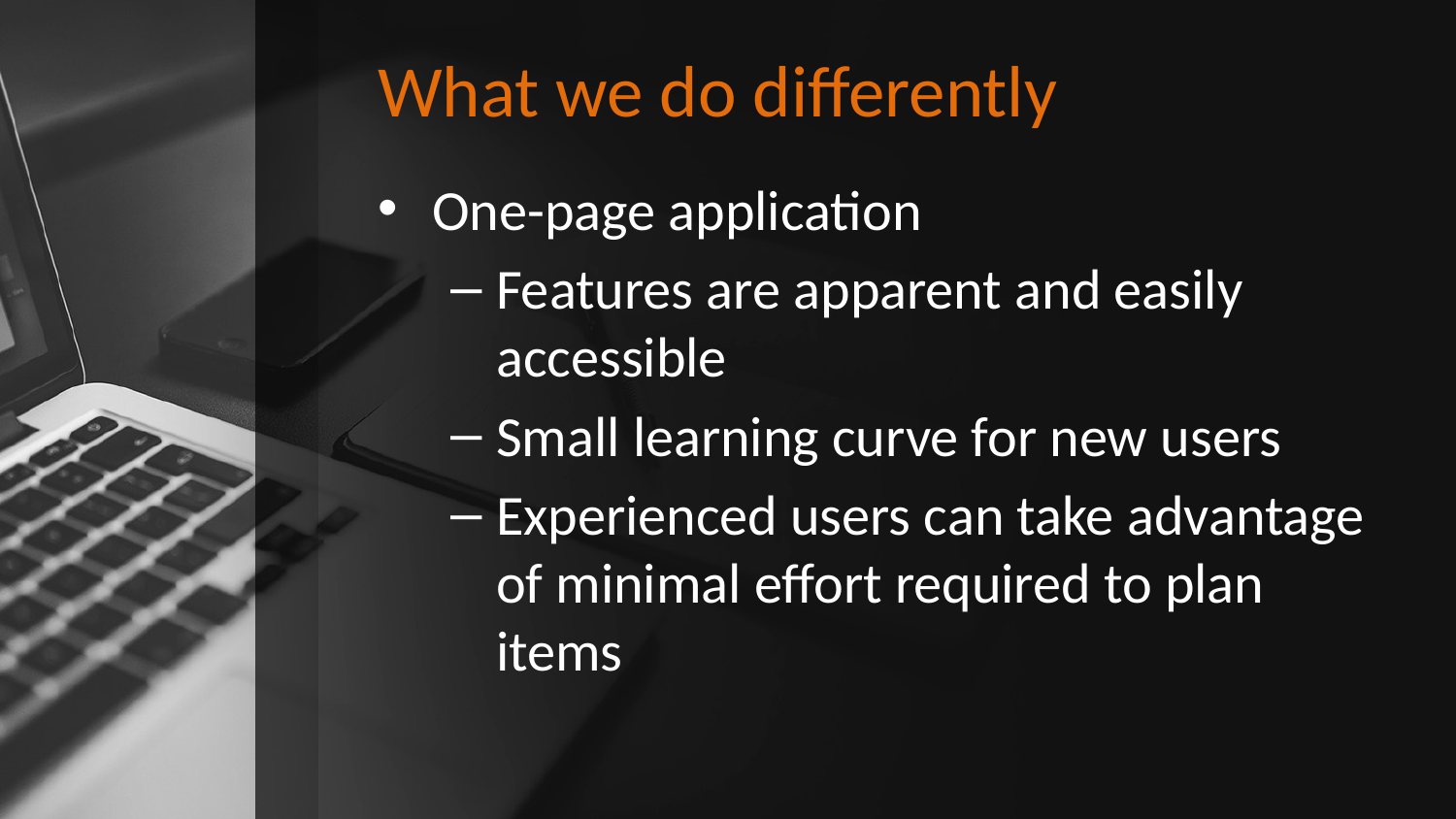

# What we do differently
One-page application
Features are apparent and easily accessible
Small learning curve for new users
Experienced users can take advantage of minimal effort required to plan items